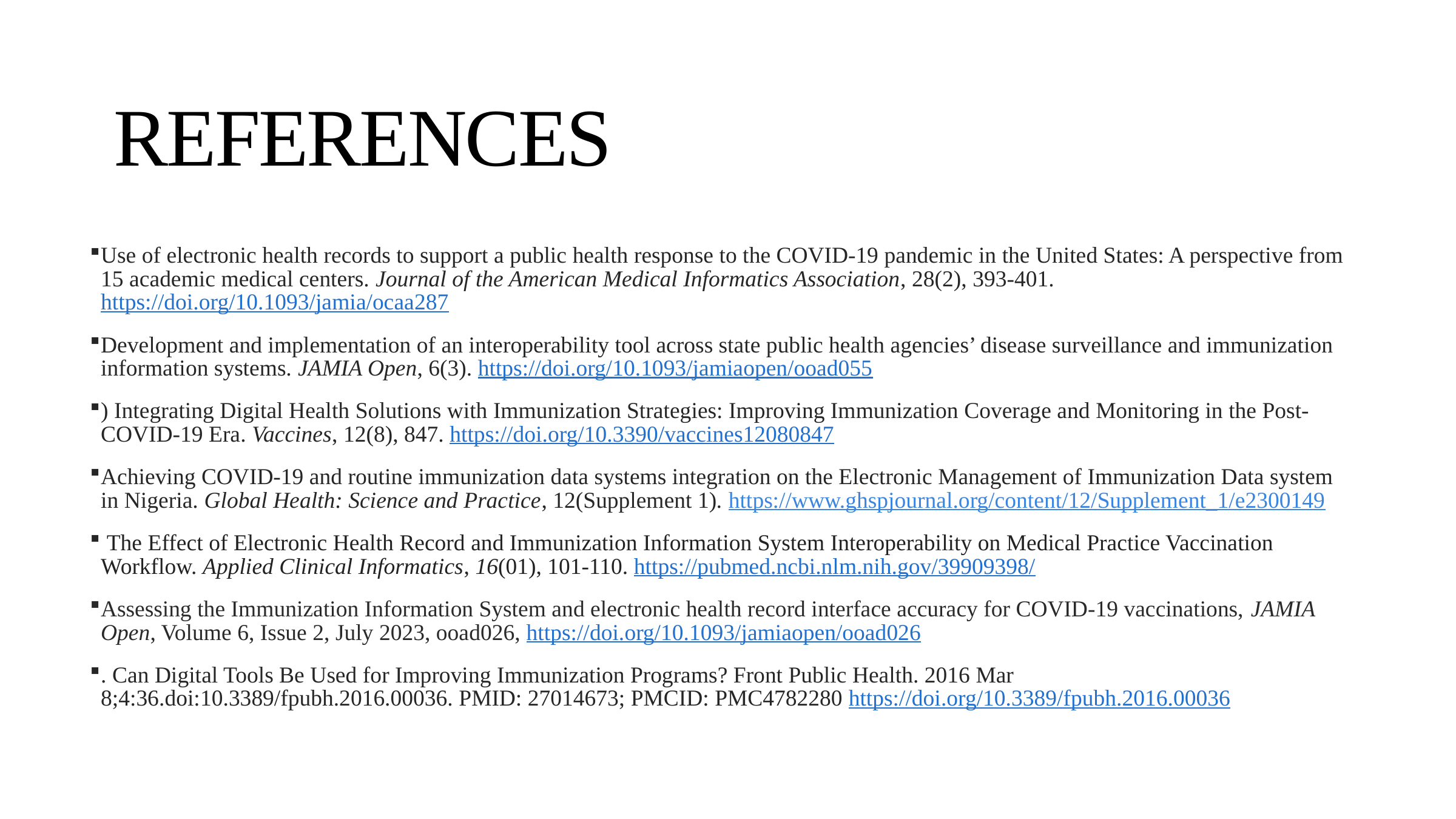

# REFERENCES
Use of electronic health records to support a public health response to the COVID-19 pandemic in the United States: A perspective from 15 academic medical centers. Journal of the American Medical Informatics Association, 28(2), 393-401. https://doi.org/10.1093/jamia/ocaa287
Development and implementation of an interoperability tool across state public health agencies’ disease surveillance and immunization information systems. JAMIA Open, 6(3). https://doi.org/10.1093/jamiaopen/ooad055
) Integrating Digital Health Solutions with Immunization Strategies: Improving Immunization Coverage and Monitoring in the Post-COVID-19 Era. Vaccines, 12(8), 847. https://doi.org/10.3390/vaccines12080847
Achieving COVID-19 and routine immunization data systems integration on the Electronic Management of Immunization Data system in Nigeria. Global Health: Science and Practice, 12(Supplement 1). https://www.ghspjournal.org/content/12/Supplement_1/e2300149
 The Effect of Electronic Health Record and Immunization Information System Interoperability on Medical Practice Vaccination Workflow. Applied Clinical Informatics, 16(01), 101-110. https://pubmed.ncbi.nlm.nih.gov/39909398/
Assessing the Immunization Information System and electronic health record interface accuracy for COVID-19 vaccinations, JAMIA Open, Volume 6, Issue 2, July 2023, ooad026, https://doi.org/10.1093/jamiaopen/ooad026
. Can Digital Tools Be Used for Improving Immunization Programs? Front Public Health. 2016 Mar 8;4:36.doi:10.3389/fpubh.2016.00036. PMID: 27014673; PMCID: PMC4782280 https://doi.org/10.3389/fpubh.2016.00036